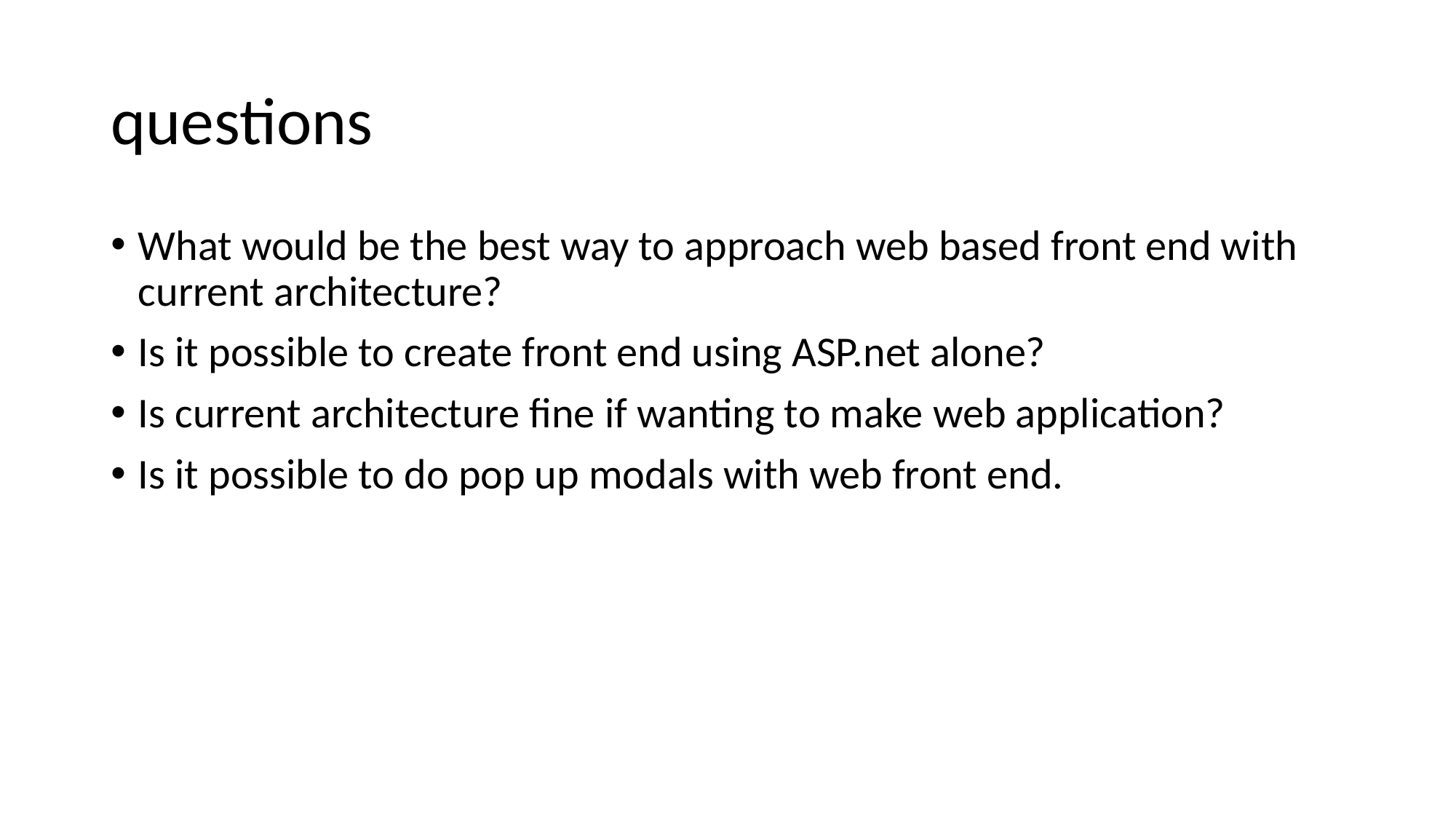

# questions
What would be the best way to approach web based front end with current architecture?
Is it possible to create front end using ASP.net alone?
Is current architecture fine if wanting to make web application?
Is it possible to do pop up modals with web front end.